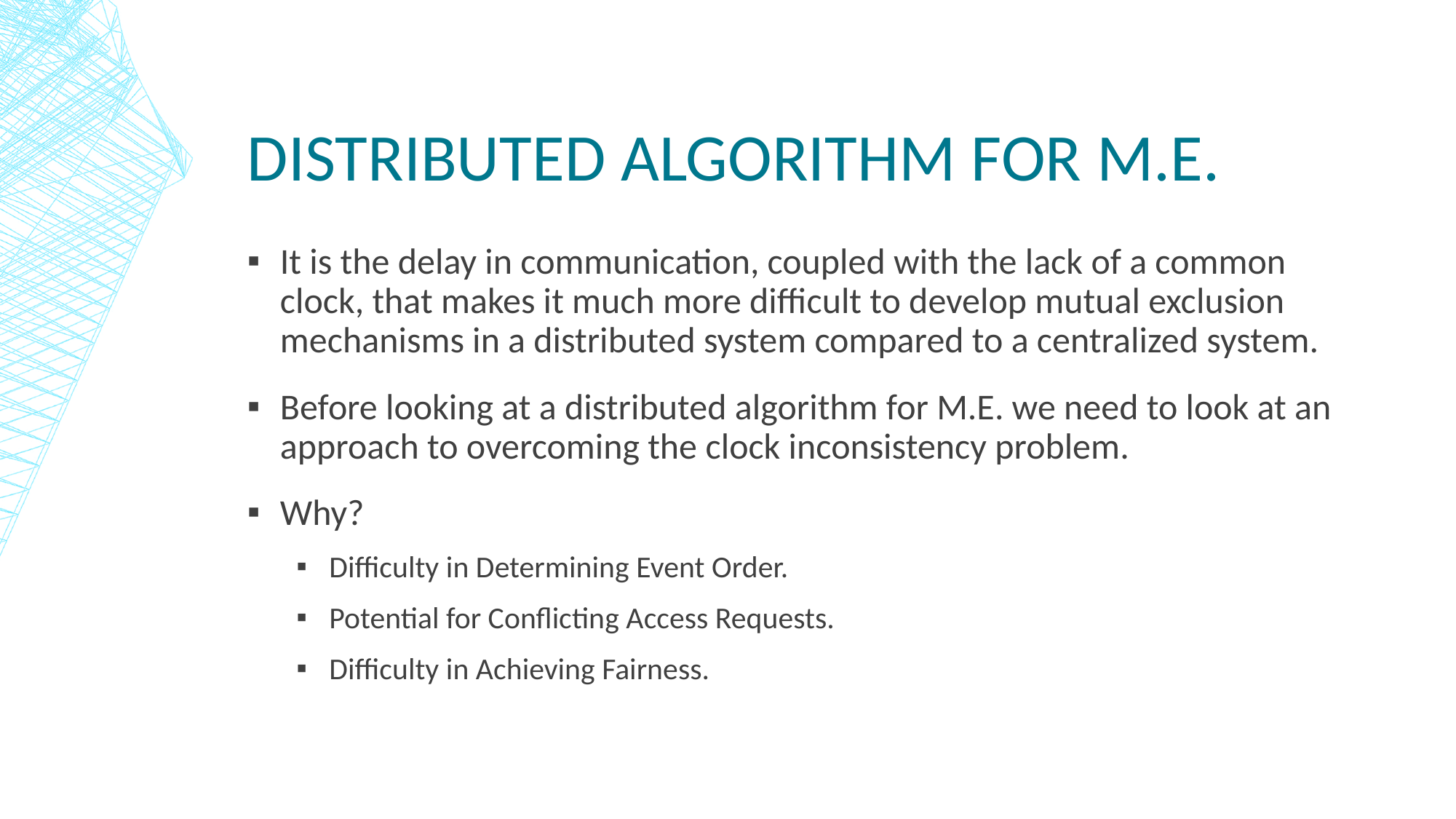

# Distributed algorithm for M.E.
It is the delay in communication, coupled with the lack of a common clock, that makes it much more difficult to develop mutual exclusion mechanisms in a distributed system compared to a centralized system.
Before looking at a distributed algorithm for M.E. we need to look at an approach to overcoming the clock inconsistency problem.
Why?
Difficulty in Determining Event Order.
Potential for Conflicting Access Requests.
Difficulty in Achieving Fairness.